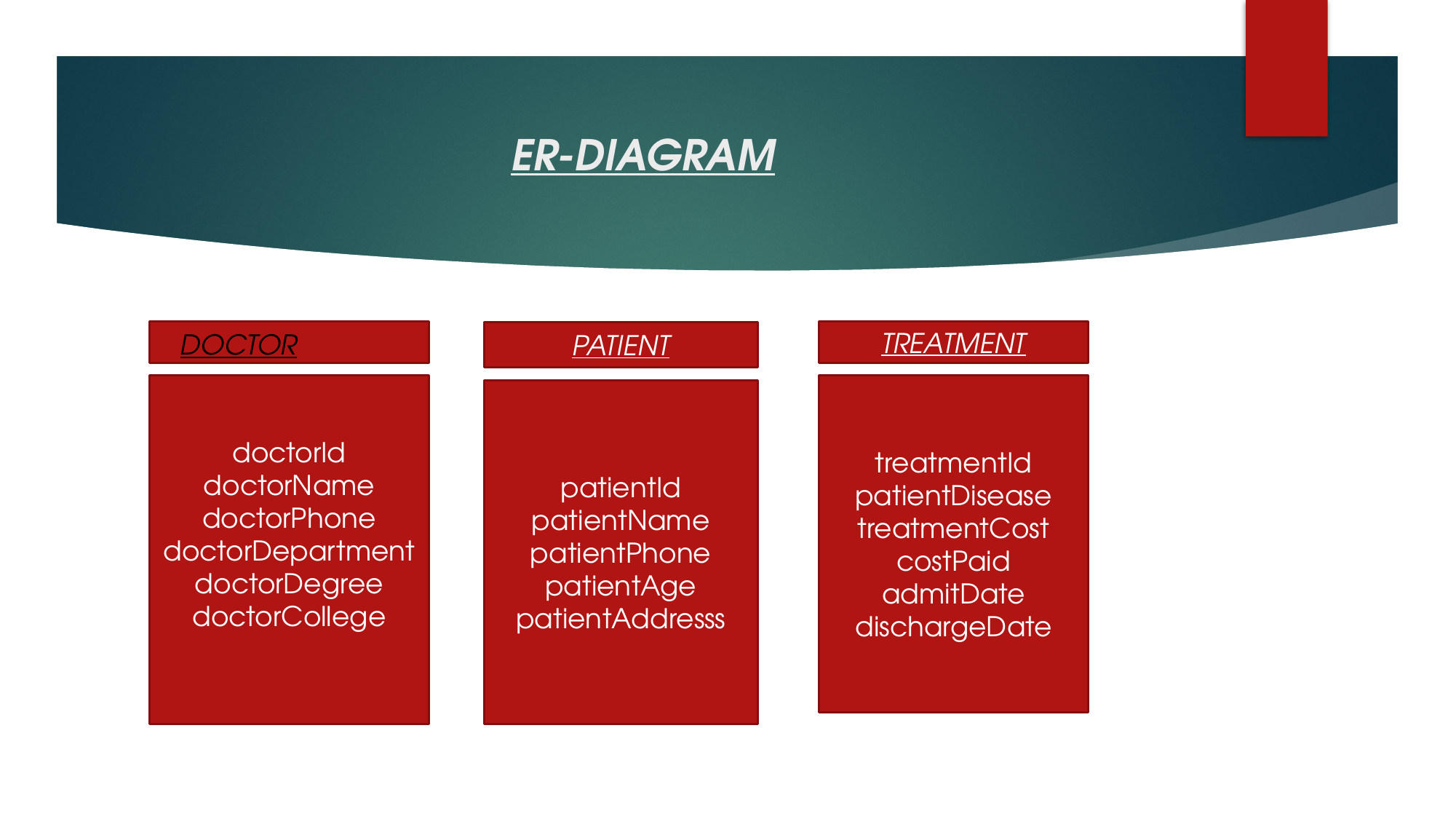

# ER-DIAGRAM

TREATMENT
DOCTOR
PATIENT
doctorId
doctorName
doctorPhone
doctorDepartment
doctorDegree
doctorCollege

treatmentId
patientDisease
treatmentCost
costPaid
admitDate
dischargeDate
patientId
patientName
patientPhone
patientAge
patientAddresss